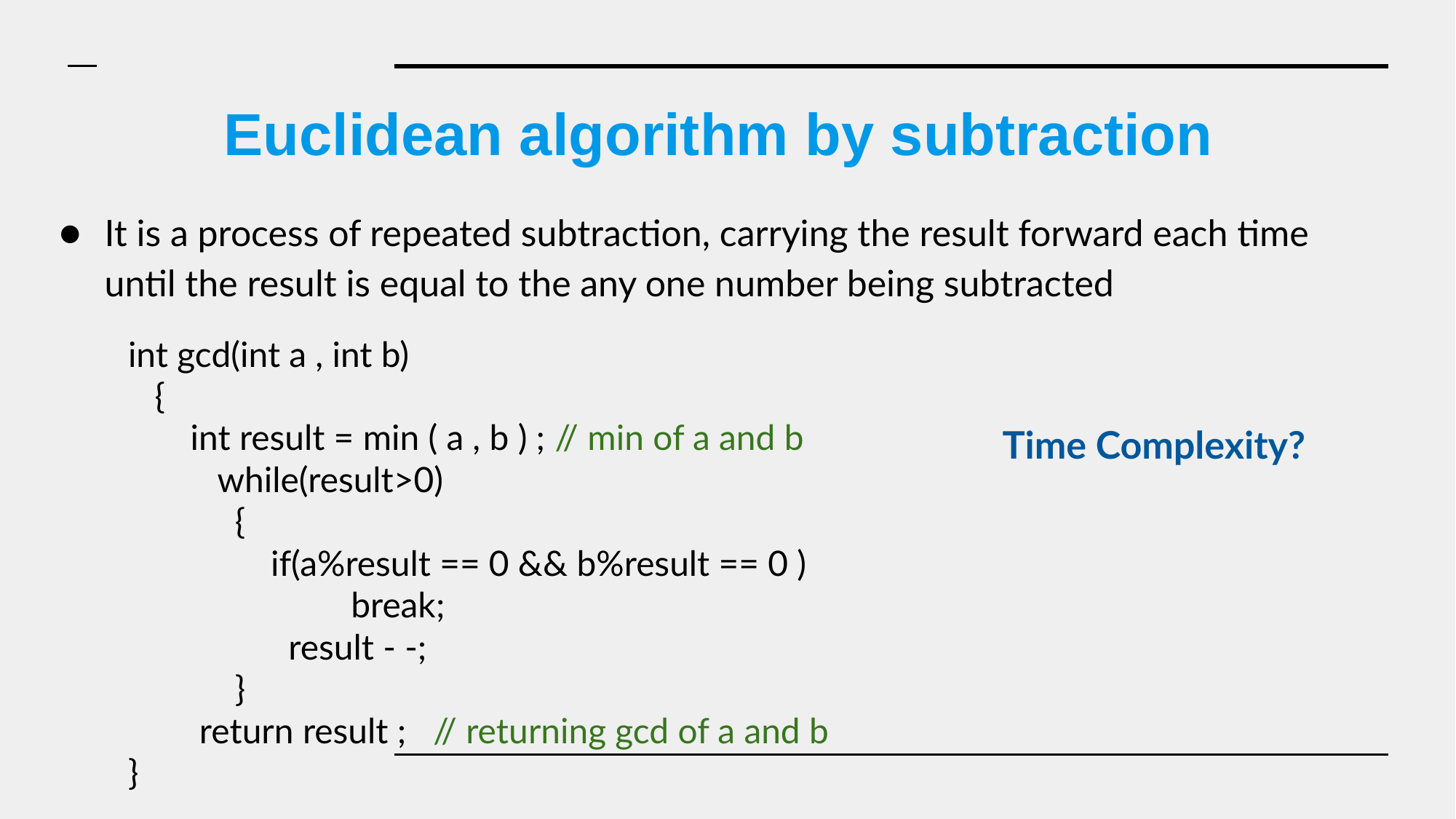

# Euclidean algorithm by subtraction
It is a process of repeated subtraction, carrying the result forward each time until the result is equal to the any one number being subtracted
int gcd(int a , int b)
   {
       int result = min ( a , b ) ; // min of a and b
          while(result>0)
            {
                if(a%result == 0 && b%result == 0 )
                         break;
                  result - -;
            }
        return result ;   // returning gcd of a and b
}
Time Complexity?